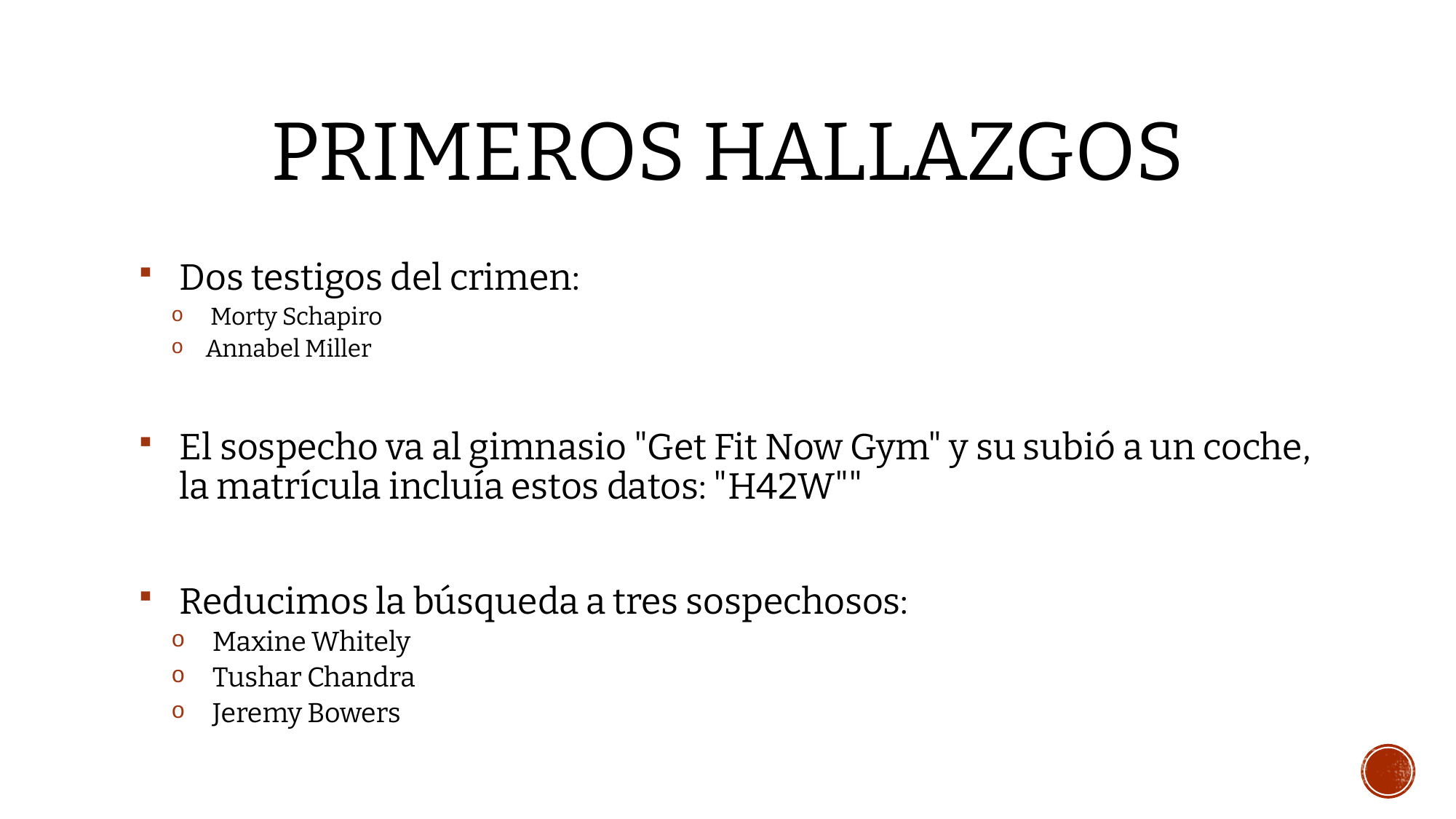

# Primeros hallazgos
Dos testigos del crimen:
 Morty Schapiro
Annabel Miller

El sospecho va al gimnasio "Get Fit Now Gym" y su subió a un coche, la matrícula incluía estos datos: "H42W""

Reducimos la búsqueda a tres sospechosos:
Maxine Whitely
Tushar Chandra
Jeremy Bowers